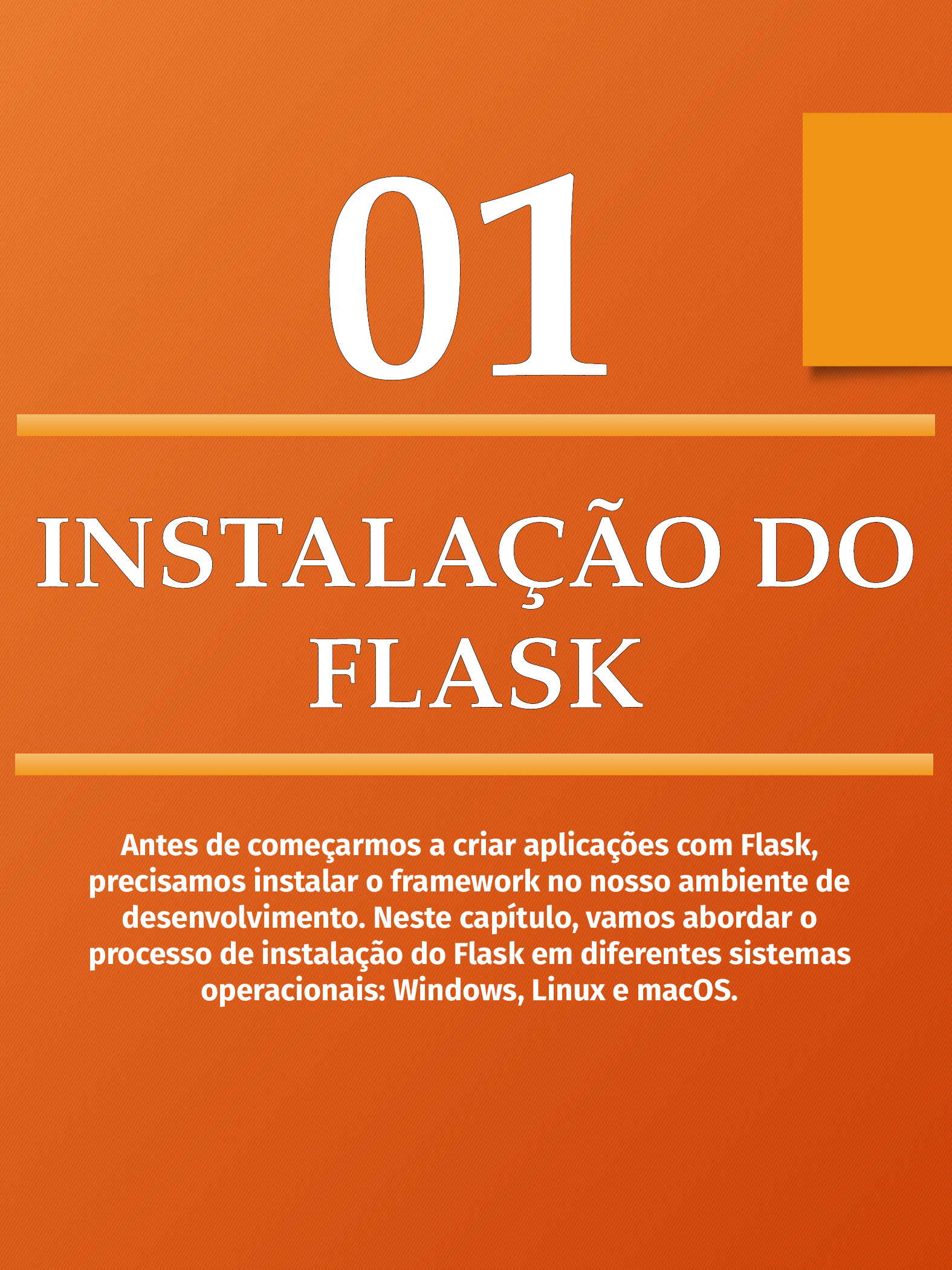

01

INSTALAÇÃO DO FLASK

Antes de começarmos a criar aplicações com Flask, precisamos instalar o framework no nosso ambiente de desenvolvimento. Neste capítulo, vamos abordar o processo de instalação do Flask em diferentes sistemas operacionais: Windows, Linux e macOS.